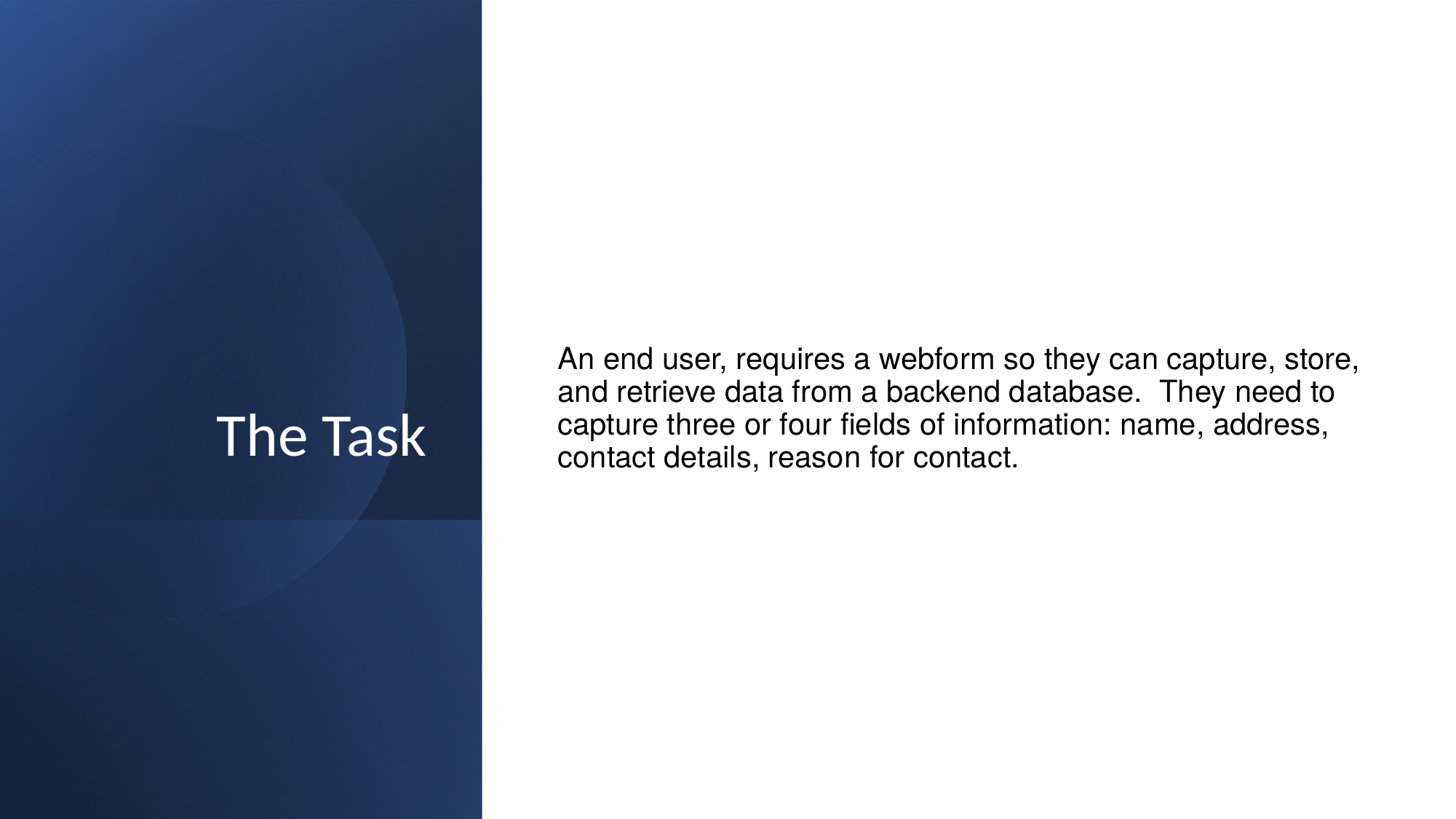

# The Task
An end user, requires a webform so they can capture, store, and retrieve data from a backend database.  They need to capture three or four fields of information: name, address, contact details, reason for contact.